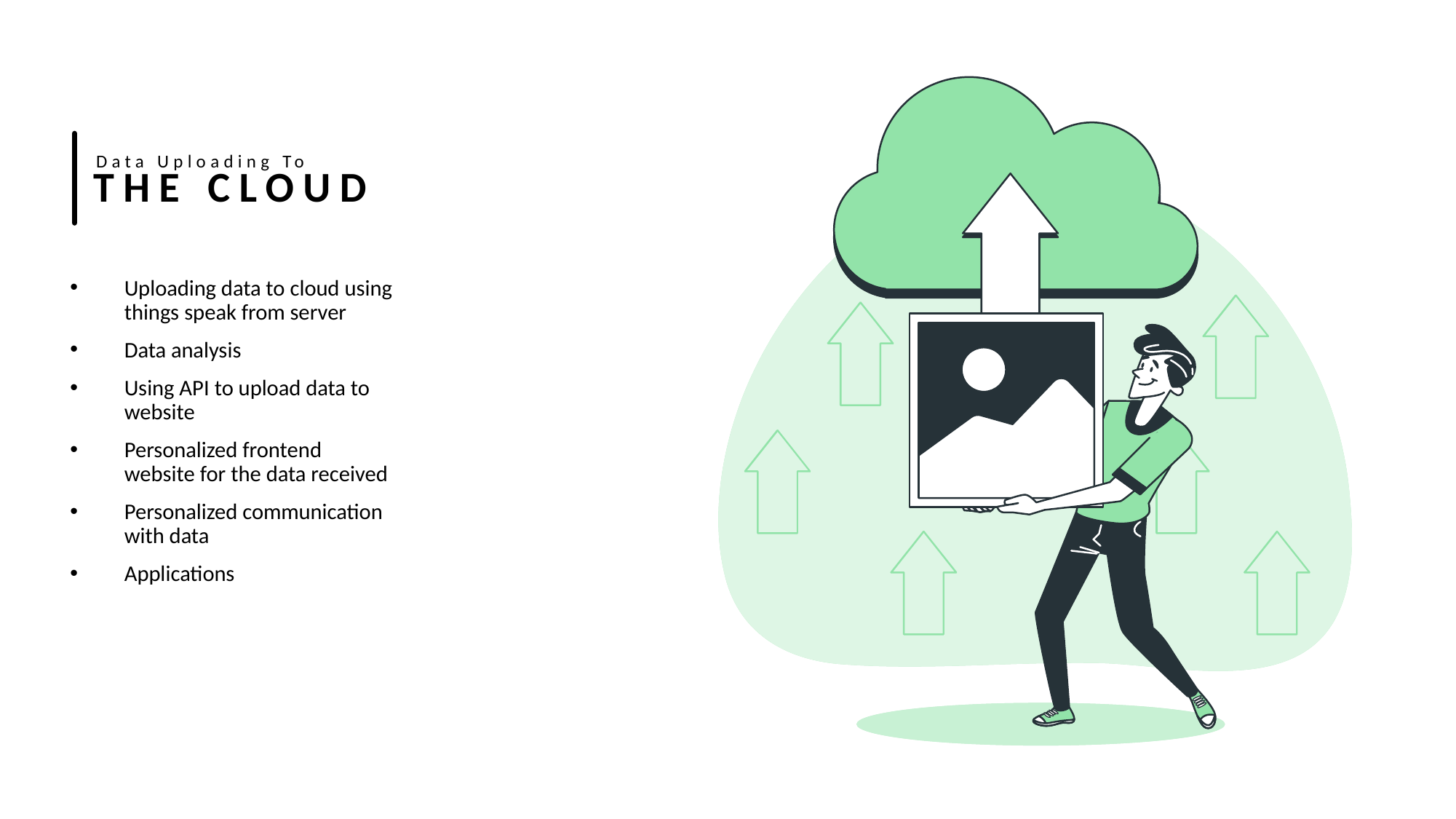

Data Uploading To
THE CLOUD

Uploading data to cloud using things speak from server
Data analysis
Using API to upload data to website
Personalized frontend website for the data received
Personalized communication with data
Applications